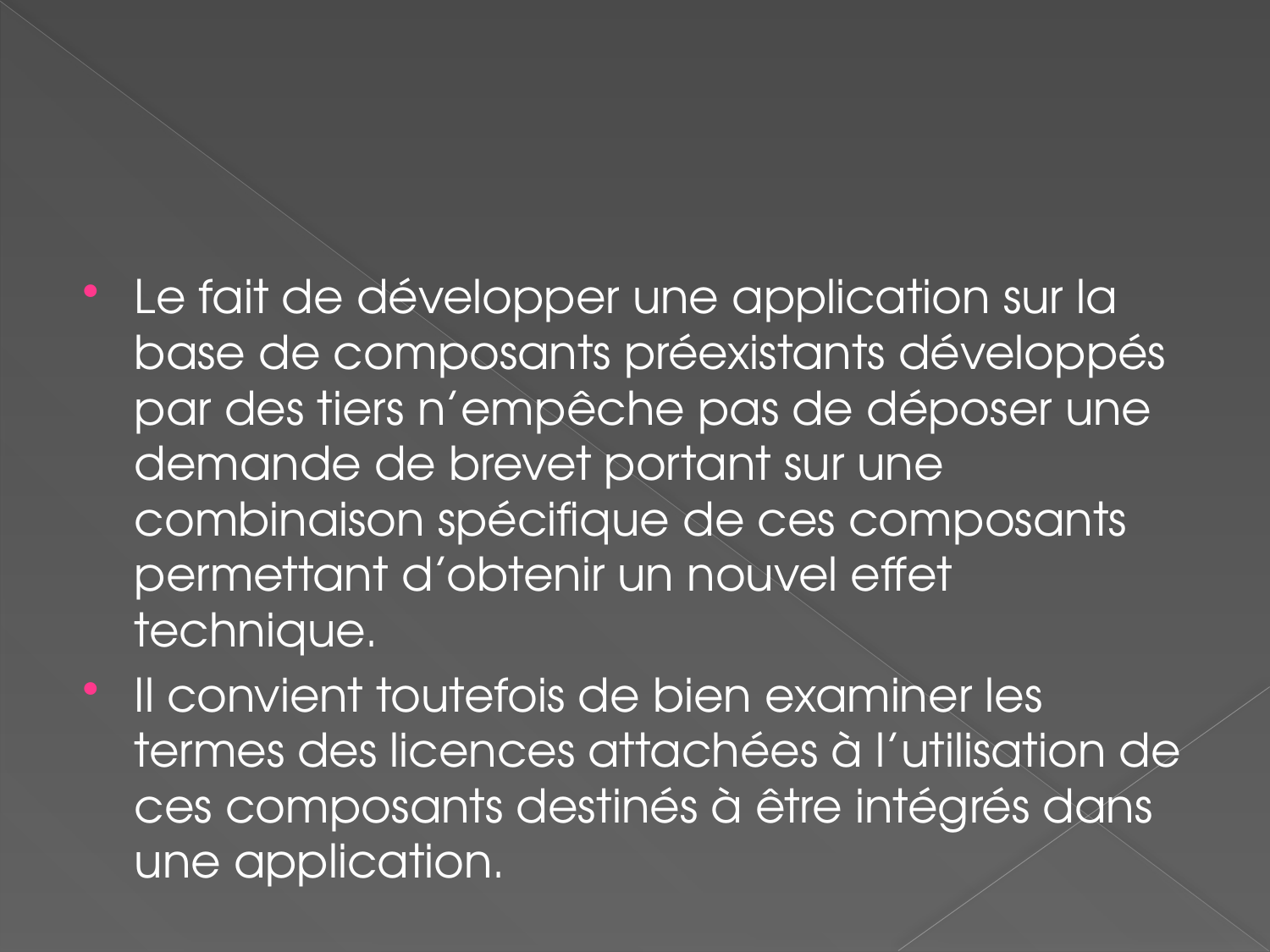

#
Le fait de développer une application sur la base de composants préexistants développés par des tiers n’empêche pas de déposer une demande de brevet portant sur une combinaison spécifique de ces composants permettant d’obtenir un nouvel effet technique.
Il convient toutefois de bien examiner les termes des licences attachées à l’utilisation de ces composants destinés à être intégrés dans une application.